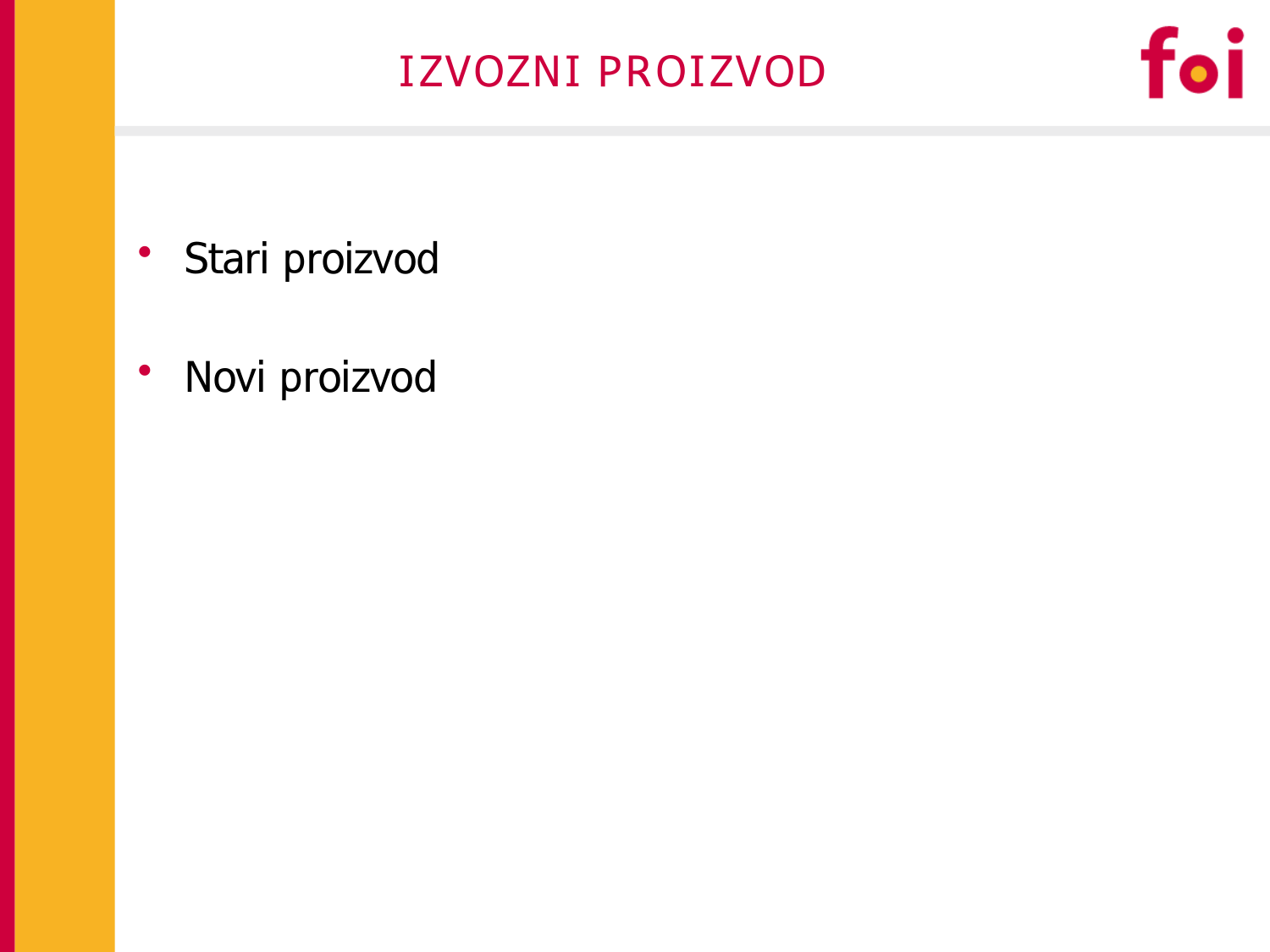

# IZVOZNI PROIZVOD

Stari proizvod

Novi proizvod